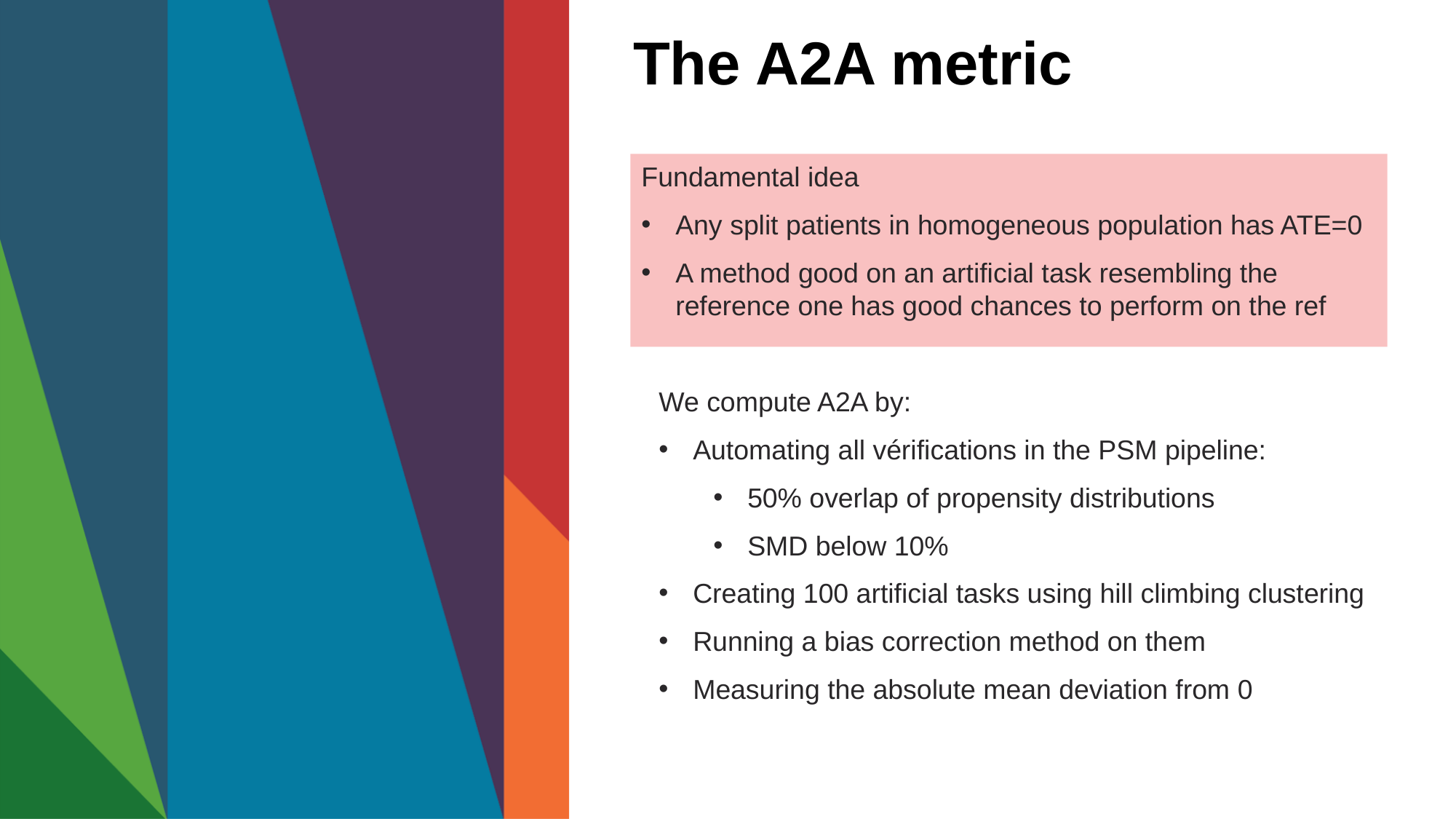

# The A2A metric
Fundamental idea
Any split patients in homogeneous population has ATE=0
A method good on an artificial task resembling the reference one has good chances to perform on the ref
We compute A2A by:
Automating all vérifications in the PSM pipeline:
50% overlap of propensity distributions
SMD below 10%
Creating 100 artificial tasks using hill climbing clustering
Running a bias correction method on them
Measuring the absolute mean deviation from 0